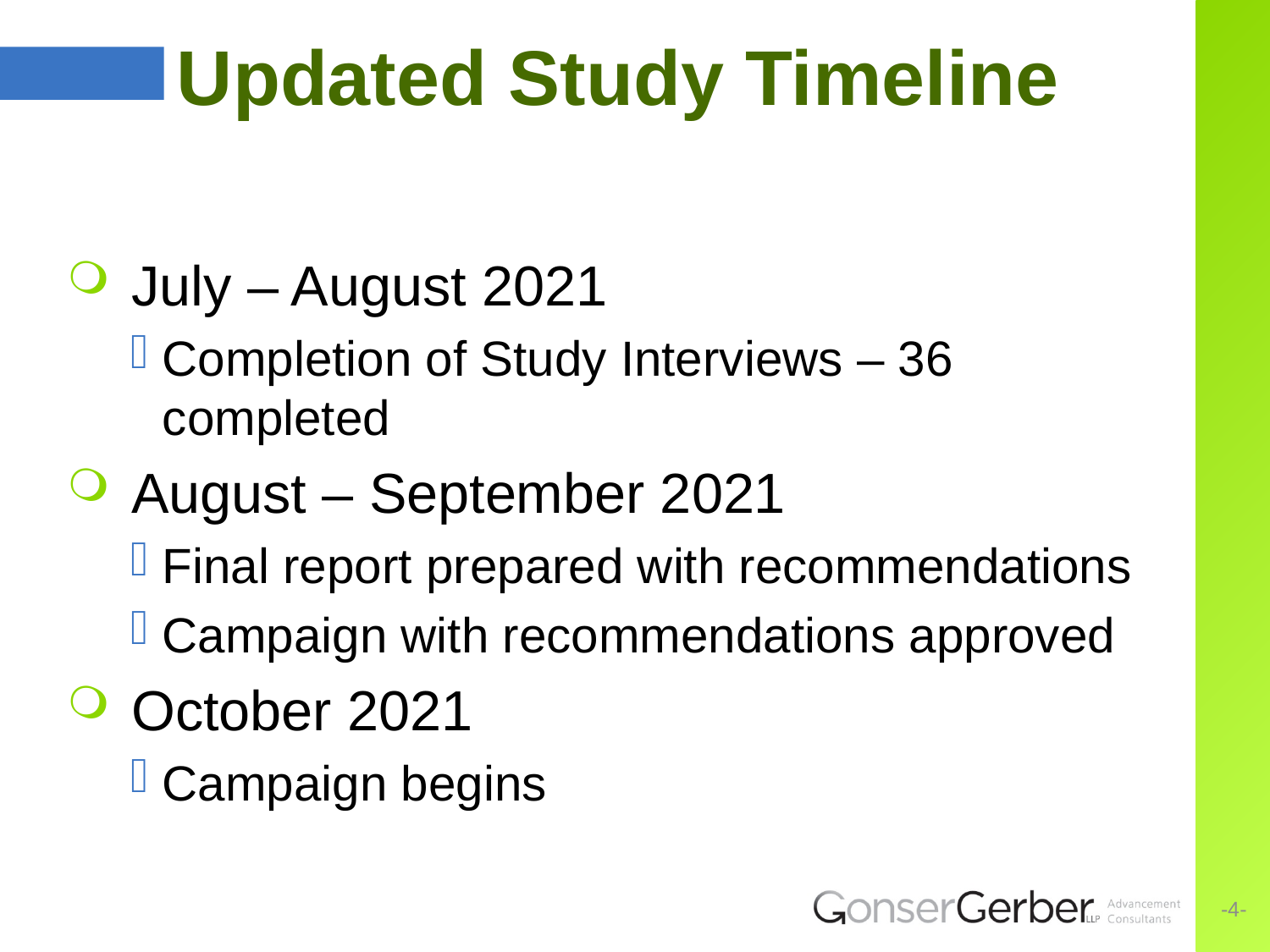

# Updated Study Timeline
July – August 2021
Completion of Study Interviews – 36 completed
August – September 2021
Final report prepared with recommendations
Campaign with recommendations approved
October 2021
Campaign begins

-4-